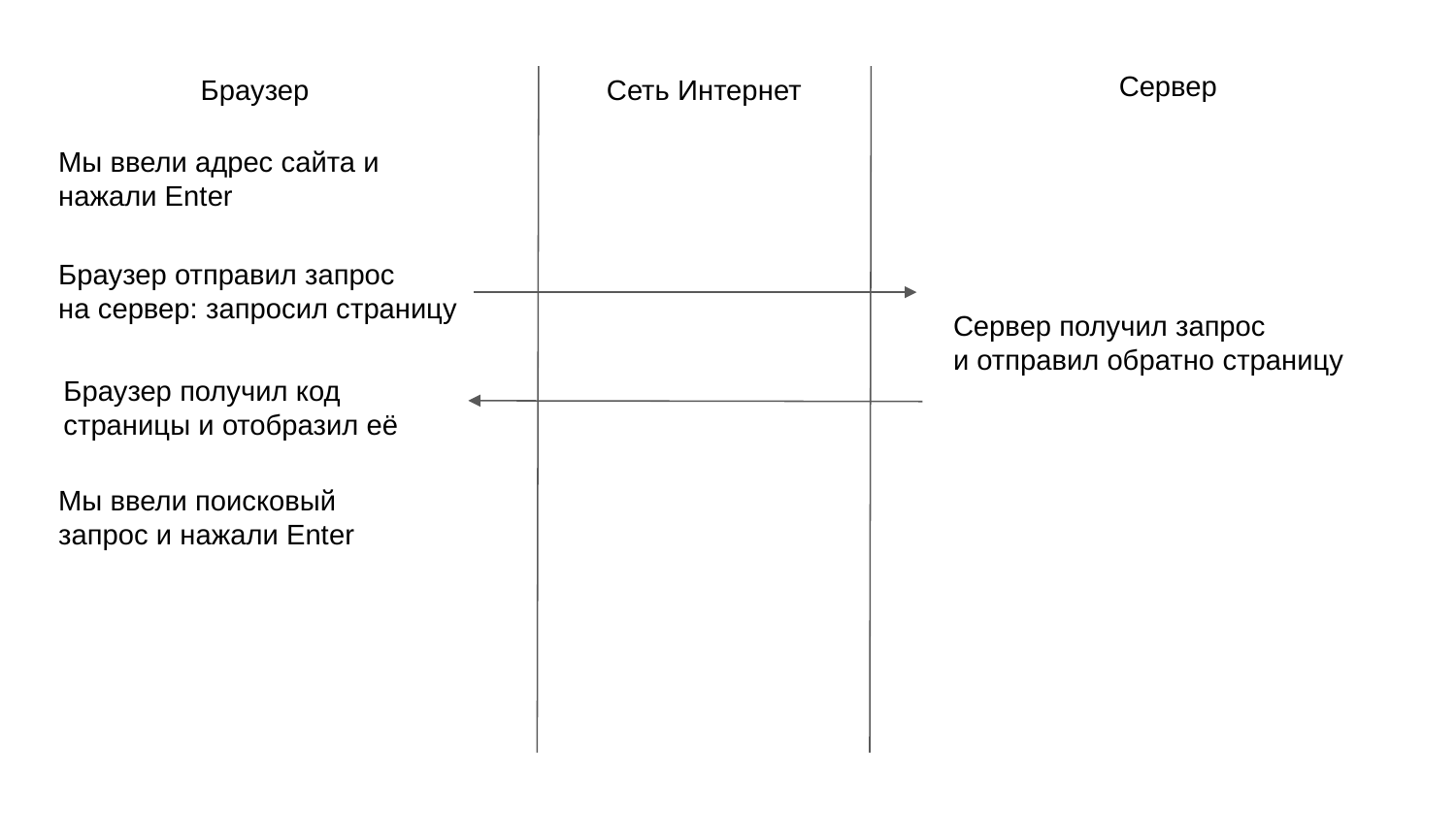

Сервер
Браузер
Сеть Интернет
Мы ввели адрес сайта и нажали Enter
Браузер отправил запрос
на сервер: запросил страницу
Сервер получил запрос
и отправил обратно страницу

Браузер получил код
страницы и отобразил её
Мы ввели поисковый запрос и нажали Enter